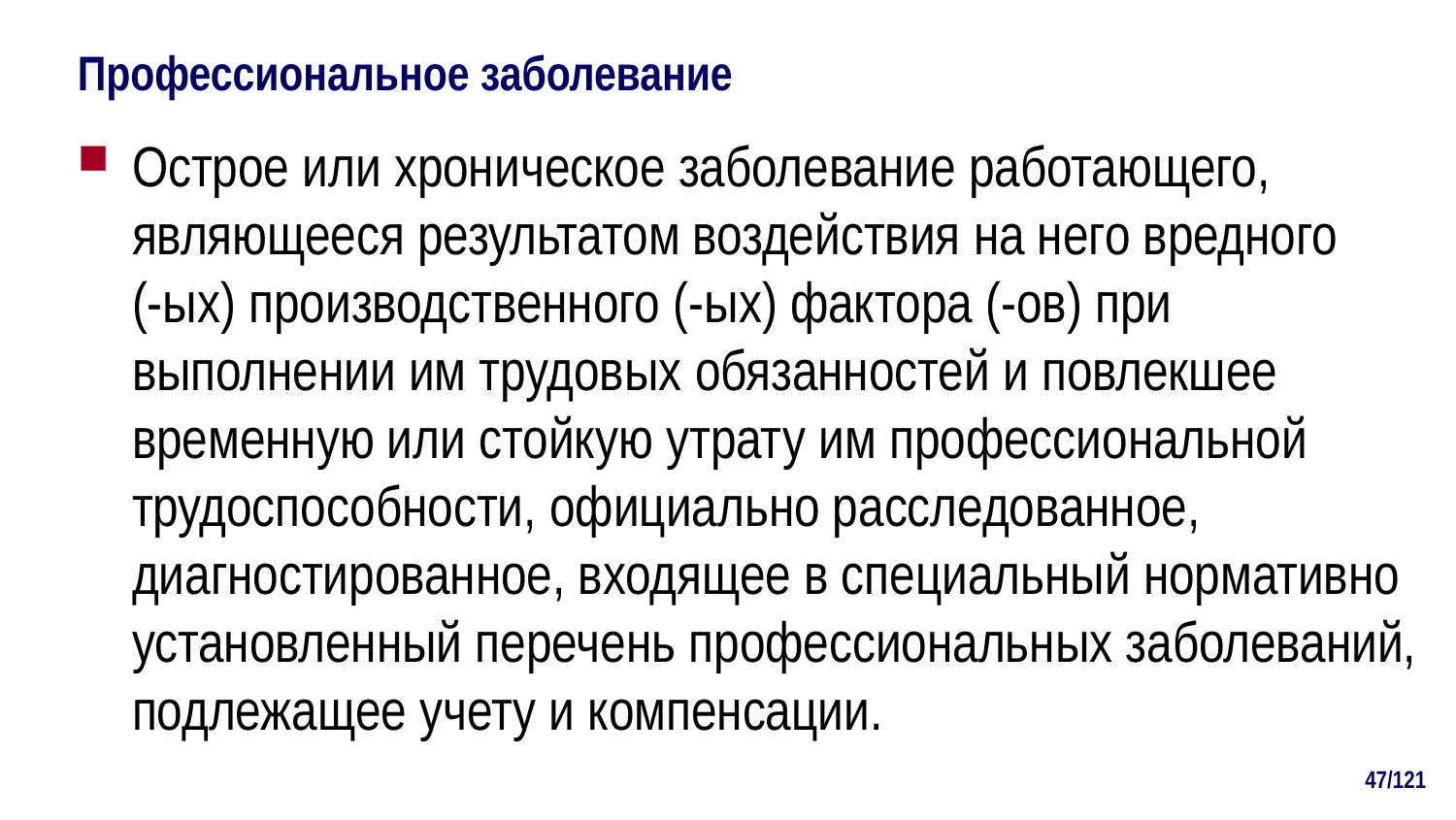

# Профессиональное заболевание
Острое или хроническое заболевание работающего, являющееся результатом воздействия на него вредного
(-ых) производственного (-ых) фактора (-ов) при выполнении им трудовых обязанностей и повлекшее временную или стойкую утрату им профессиональной трудоспособности, официально расследованное, диагностированное, входящее в специальный нормативно установленный перечень профессиональных заболеваний, подлежащее учету и компенсации.